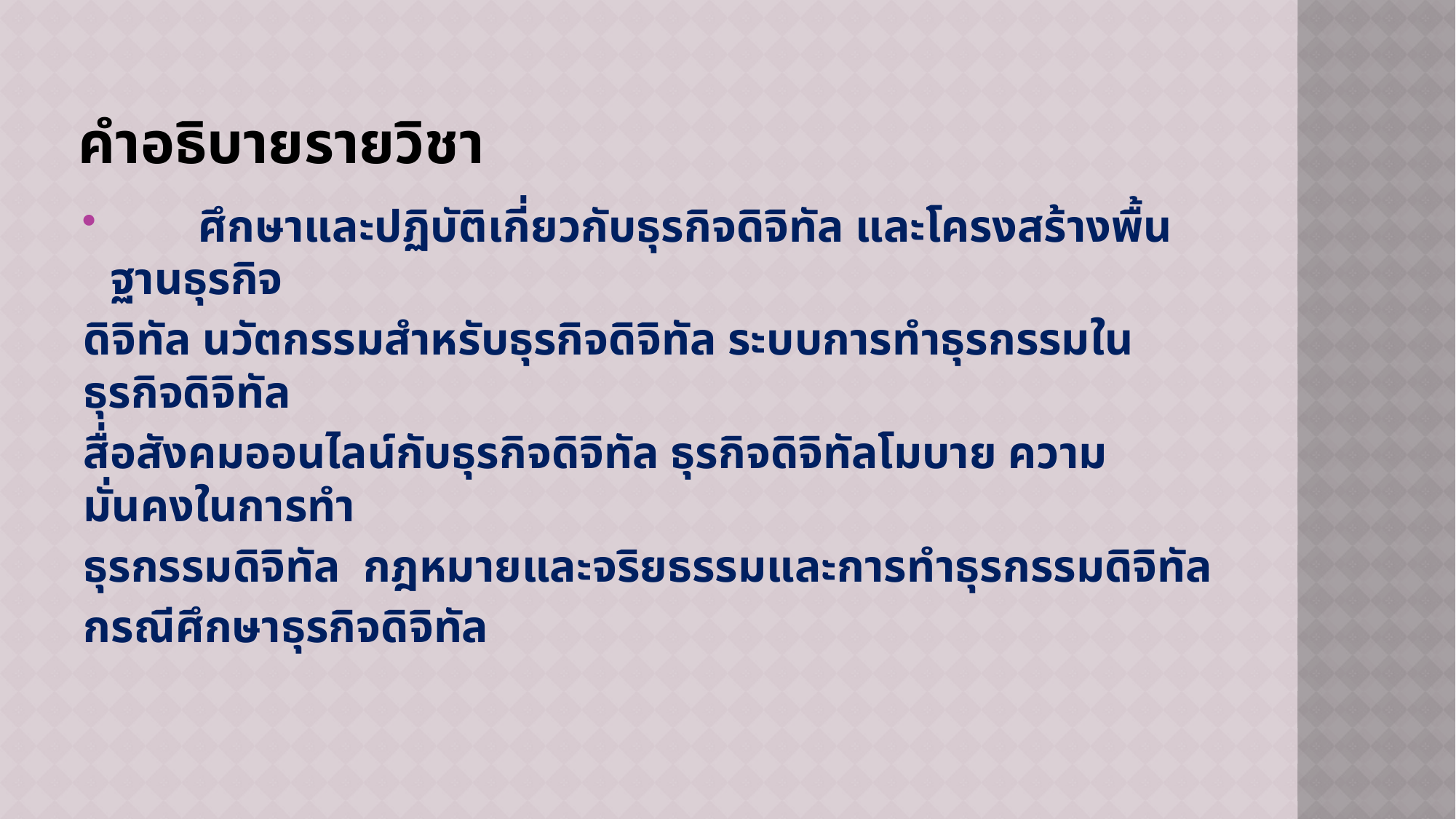

# คำอธิบายรายวิชา
	ศึกษาและปฏิบัติเกี่ยวกับธุรกิจดิจิทัล และโครงสร้างพื้นฐานธุรกิจ
ดิจิทัล นวัตกรรมสำหรับธุรกิจดิจิทัล ระบบการทำธุรกรรมในธุรกิจดิจิทัล
สื่อสังคมออนไลน์กับธุรกิจดิจิทัล ธุรกิจดิจิทัลโมบาย ความมั่นคงในการทำ
ธุรกรรมดิจิทัล  กฎหมายและจริยธรรมและการทำธุรกรรมดิจิทัล
กรณีศึกษาธุรกิจดิจิทัล